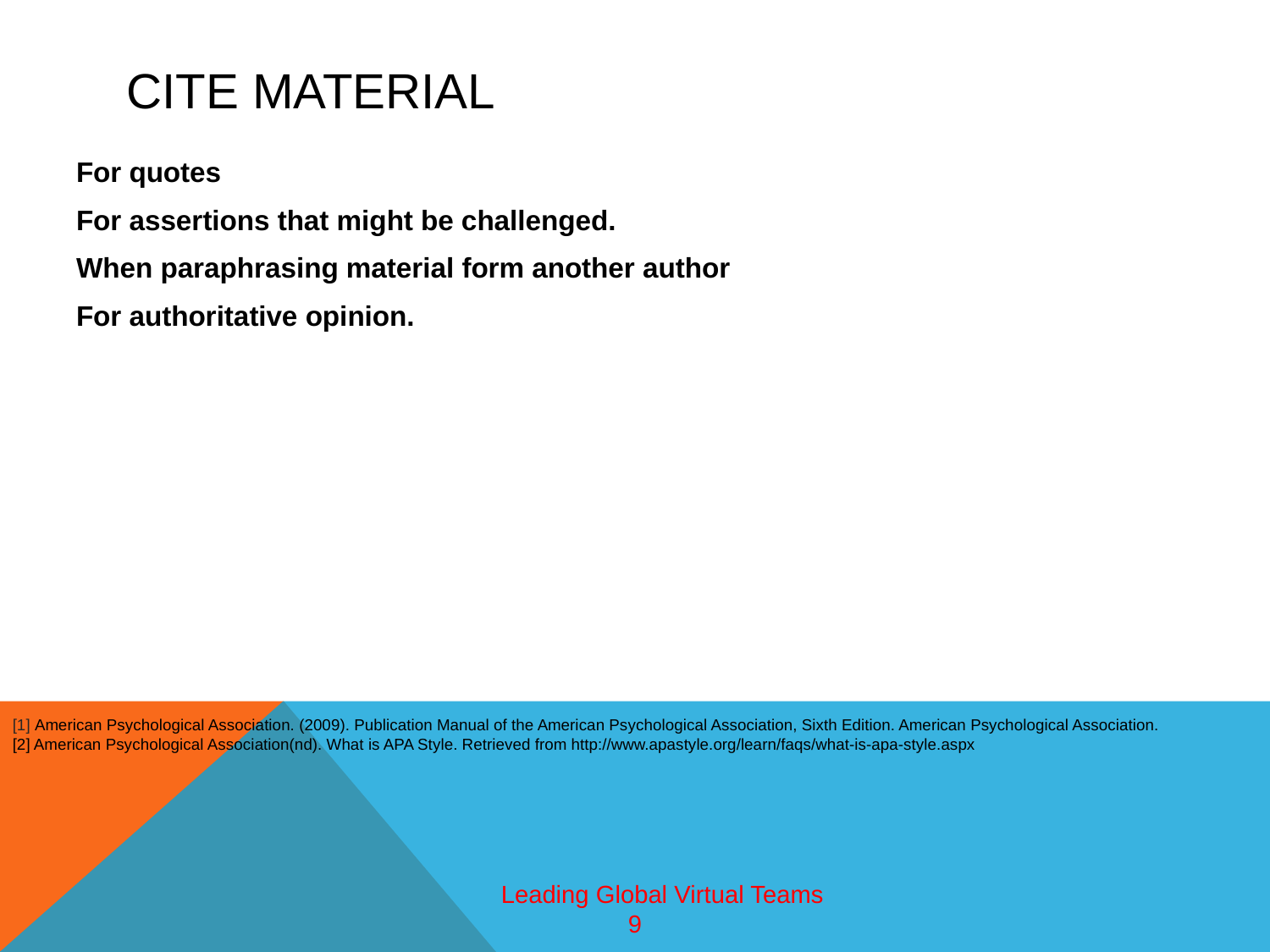

# Cite material
For quotes
For assertions that might be challenged.
When paraphrasing material form another author
For authoritative opinion.
[1] American Psychological Association. (2009). Publication Manual of the American Psychological Association, Sixth Edition. American Psychological Association.
[2] American Psychological Association(nd). What is APA Style. Retrieved from http://www.apastyle.org/learn/faqs/what-is-apa-style.aspx